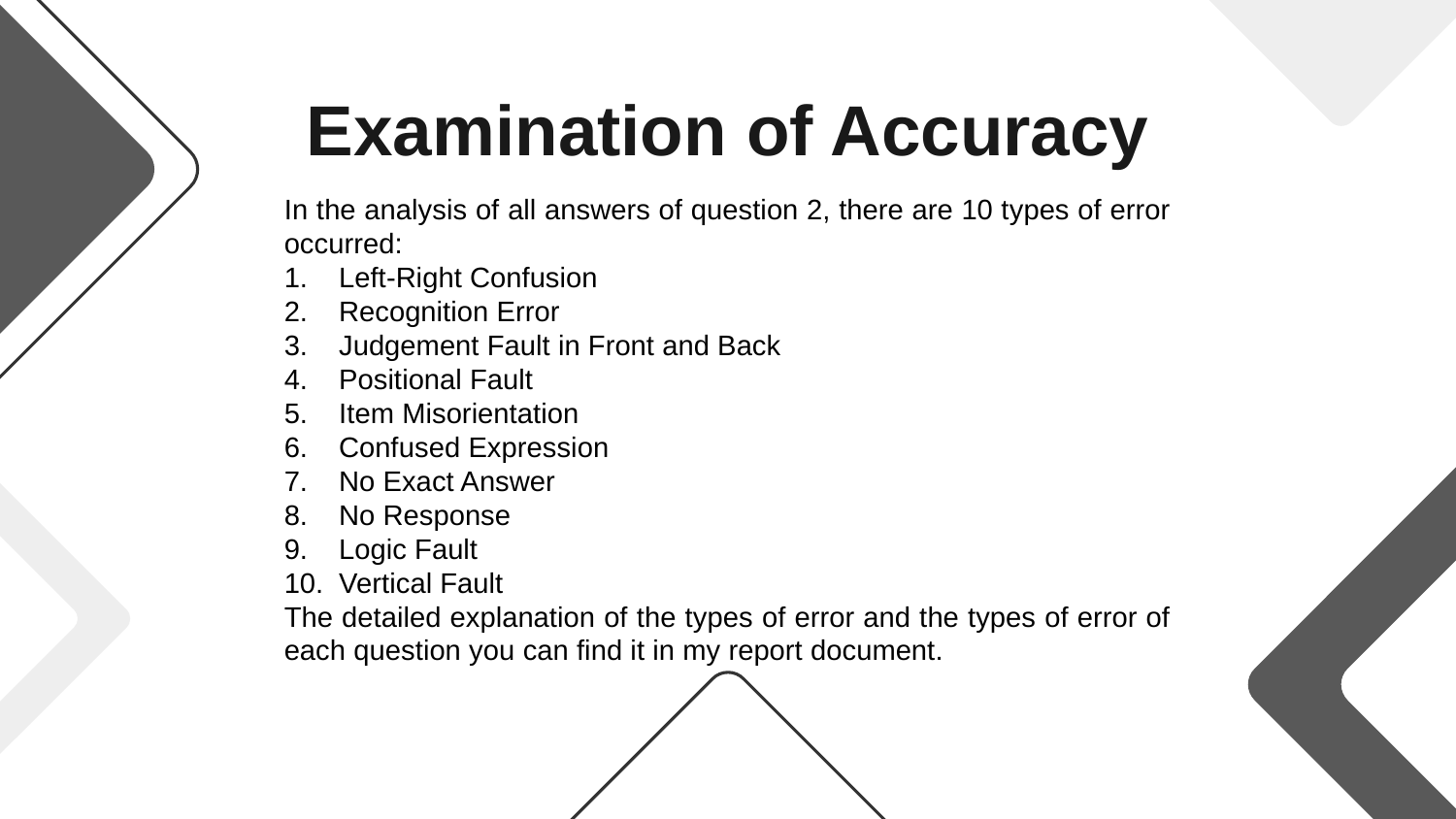

Examination of Accuracy
In the analysis of all answers of question 2, there are 10 types of error occurred:
Left-Right Confusion
Recognition Error
Judgement Fault in Front and Back
Positional Fault
Item Misorientation
Confused Expression
No Exact Answer
No Response
Logic Fault
Vertical Fault
The detailed explanation of the types of error and the types of error of each question you can find it in my report document.